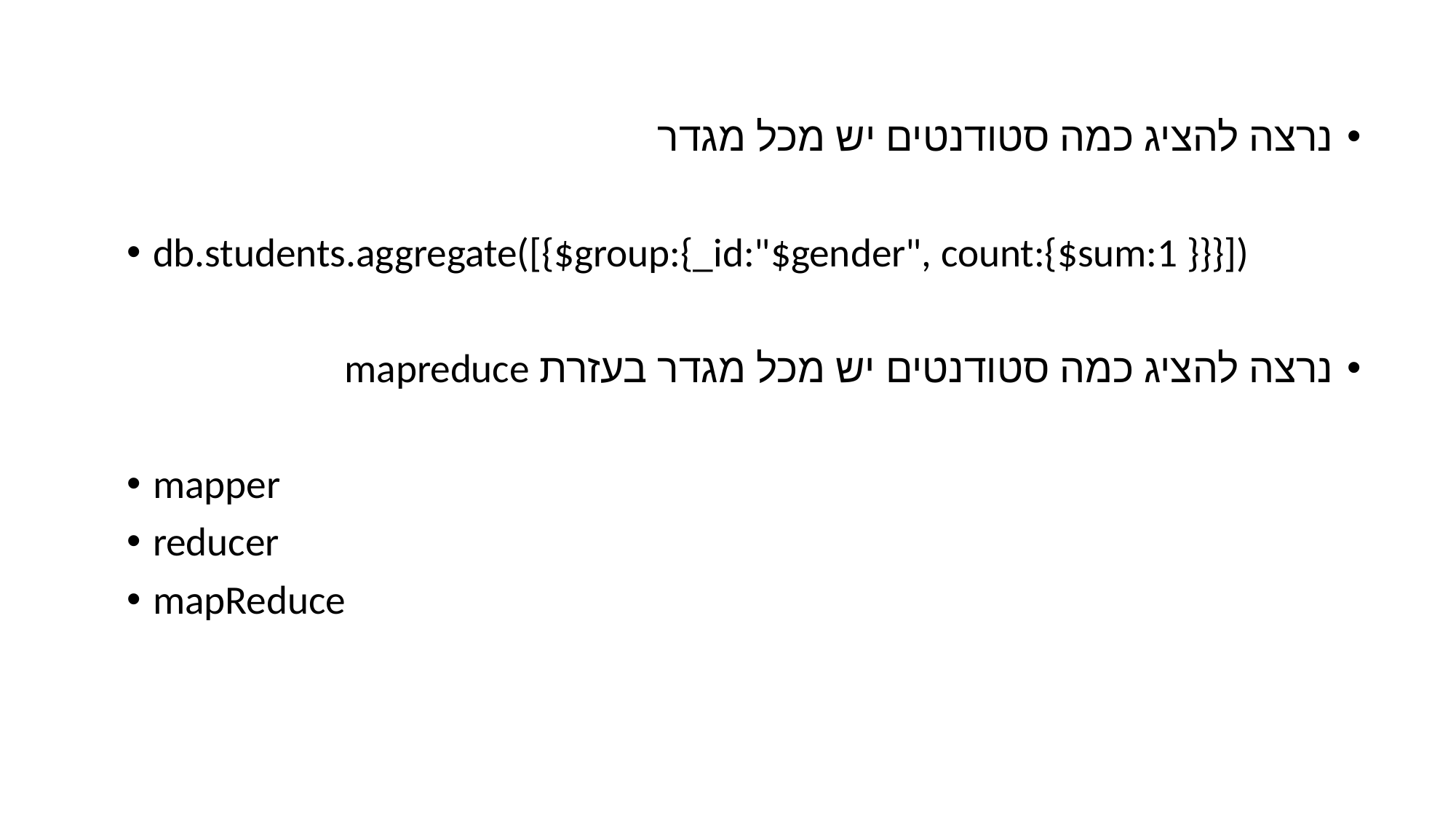

נרצה להציג כמה סטודנטים יש מכל מגדר

db.students.aggregate([{$group:{_id:"$gender", count:{$sum:1 }}}])

נרצה להציג כמה סטודנטים יש מכל מגדר בעזרת mapreduce

mapper
reducer
mapReduce